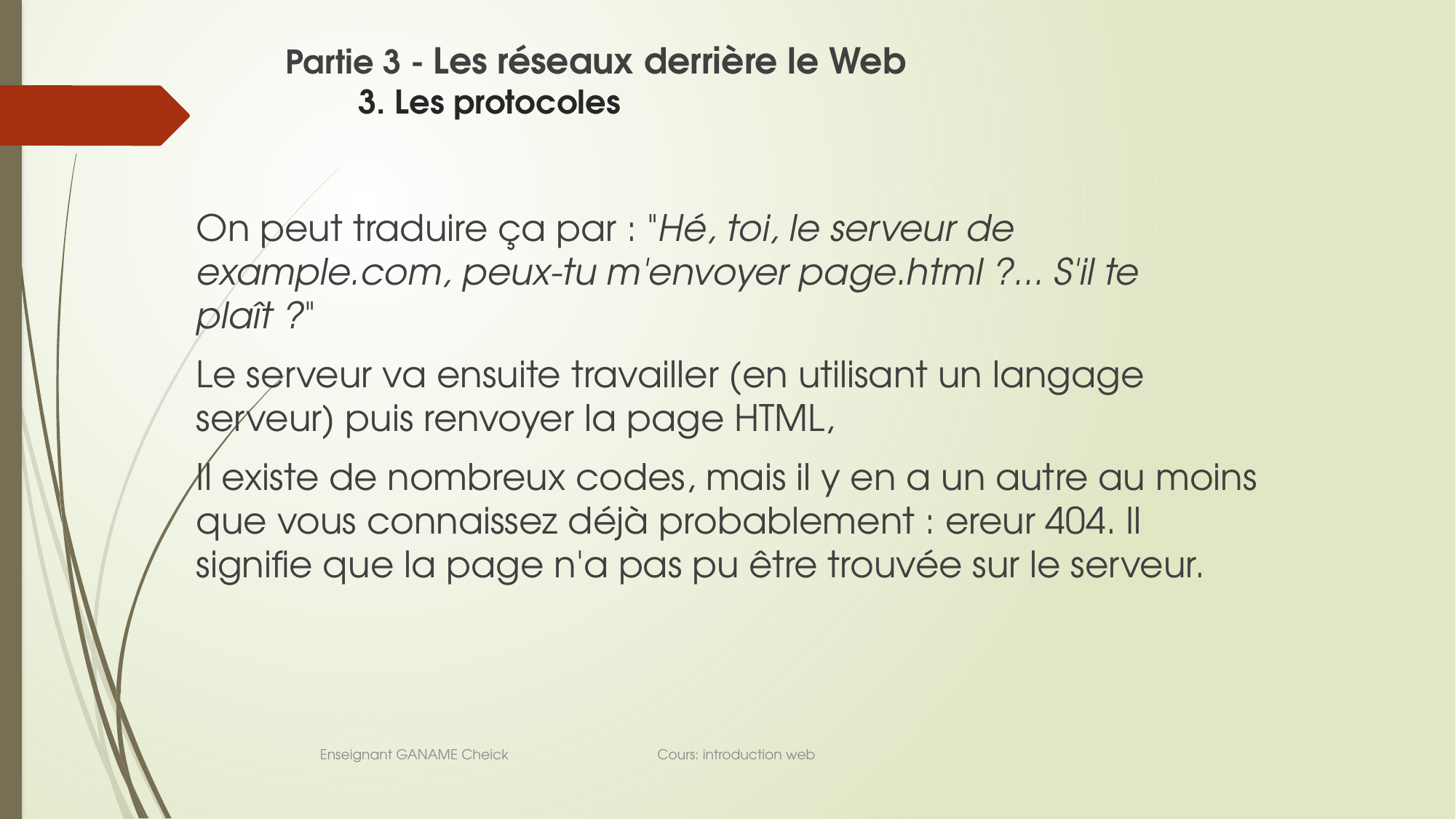

# Partie 3 - Les réseaux derrière le Web 3. Les protocoles
On peut traduire ça par : "Hé, toi, le serveur de example.com, peux-tu m'envoyer page.html ?... S'il te plaît ?"
Le serveur va ensuite travailler (en utilisant un langage serveur) puis renvoyer la page HTML,
Il existe de nombreux codes, mais il y en a un autre au moins que vous connaissez déjà probablement : ereur 404. Il signifie que la page n'a pas pu être trouvée sur le serveur.

Enseignant GANAME Cheick                                       Cours: introduction web